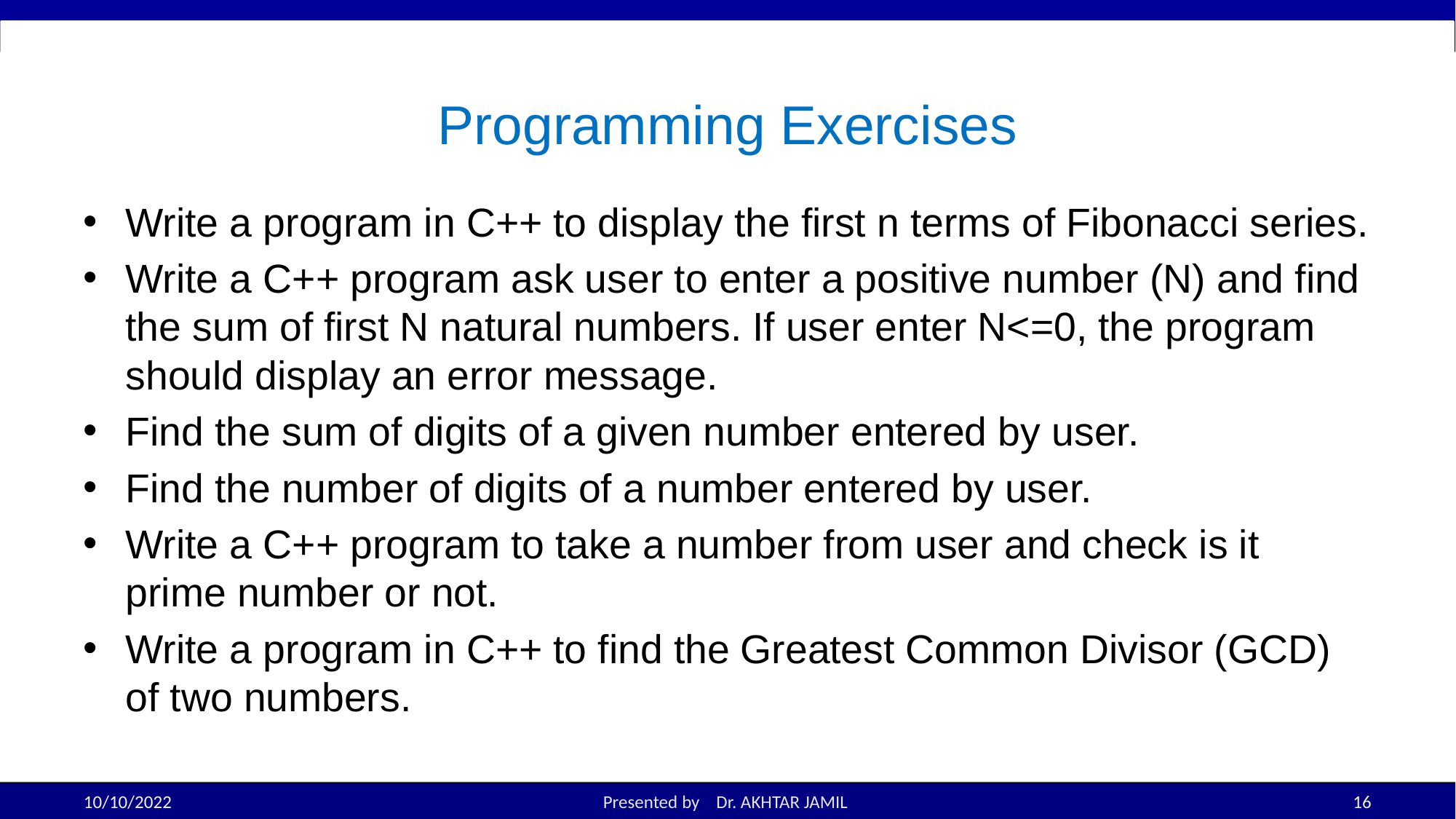

# Programming Exercises
Write a program in C++ to display the first n terms of Fibonacci series.
Write a C++ program ask user to enter a positive number (N) and find the sum of first N natural numbers. If user enter N<=0, the program should display an error message.
Find the sum of digits of a given number entered by user.
Find the number of digits of a number entered by user.
Write a C++ program to take a number from user and check is it prime number or not.
Write a program in C++ to find the Greatest Common Divisor (GCD) of two numbers.
10/10/2022
Presented by    Dr. AKHTAR JAMIL
16